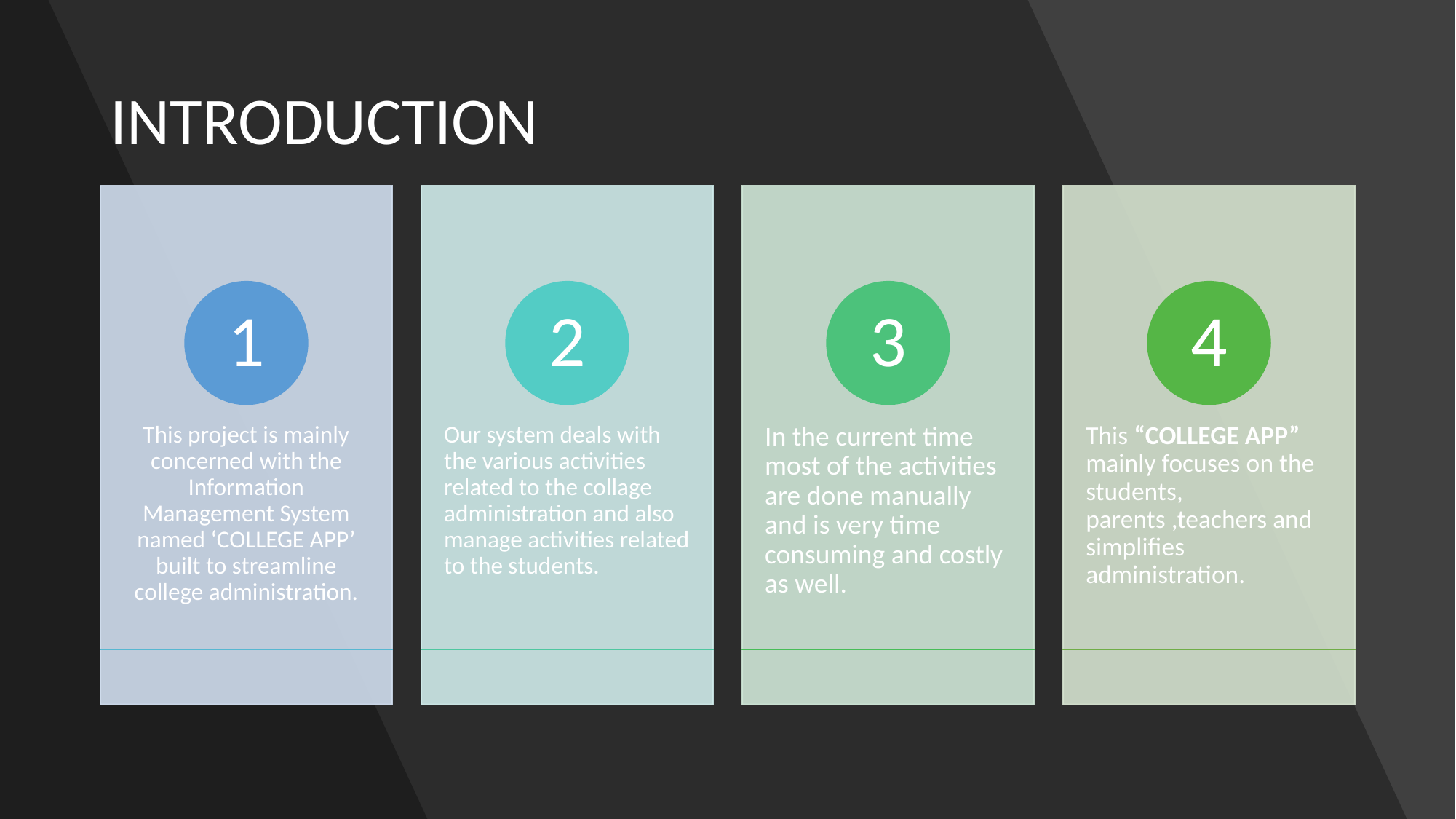

# INTRODUCTION
This project is mainly concerned with the Information Management System named ‘COLLEGE APP’ built to streamline college administration.
1
Our system deals with the various activities related to the collage administration and also manage activities related to the students.
2
In the current time most of the activities are done manually  and is very time consuming and costly as well.
3
This “COLLEGE APP”  mainly focuses on the students, parents ,teachers and simplifies administration.
4
3